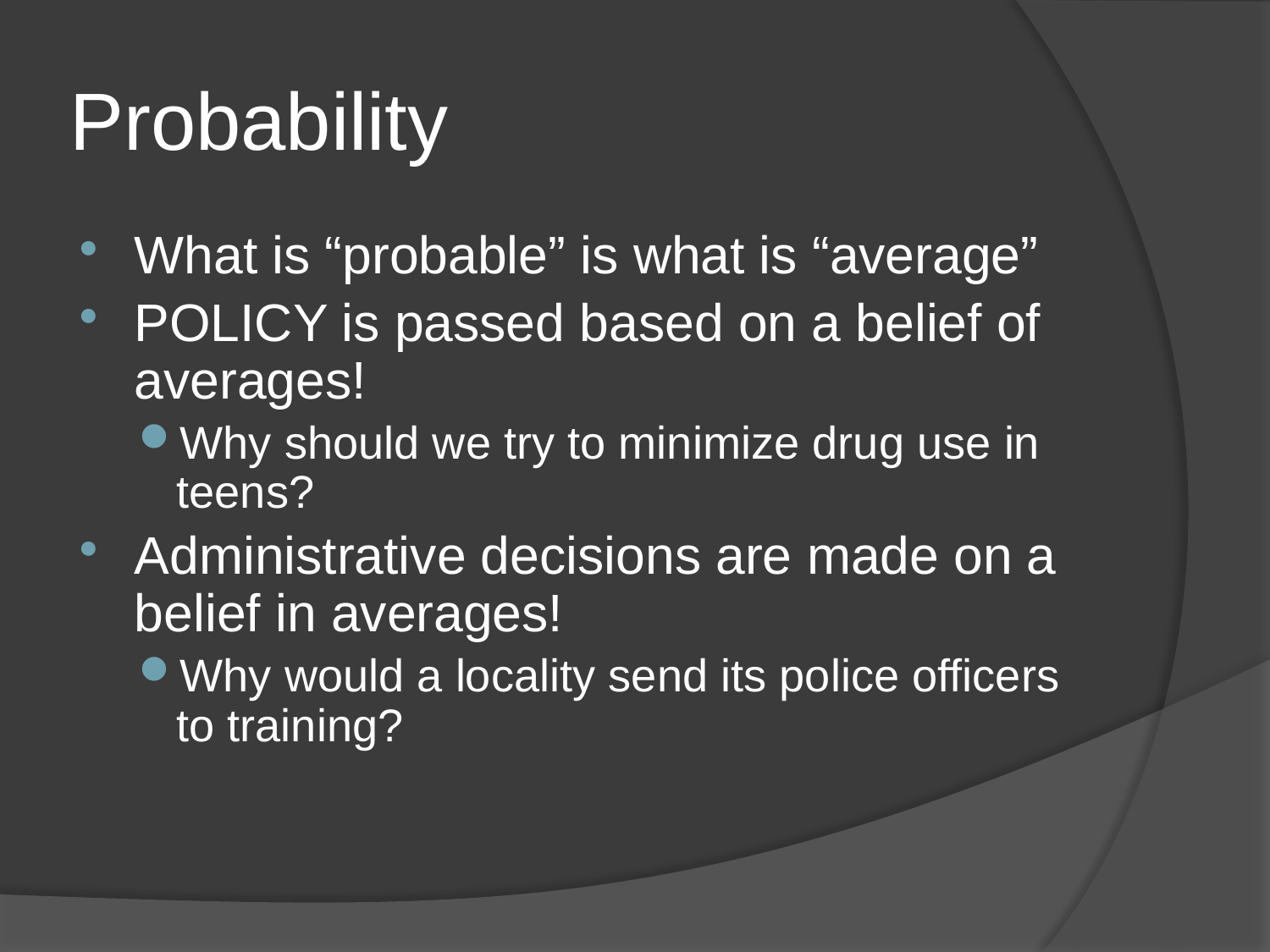

# Probability
What is “probable” is what is “average”
POLICY is passed based on a belief of averages!
Why should we try to minimize drug use in teens?
Administrative decisions are made on a belief in averages!
Why would a locality send its police officers to training?